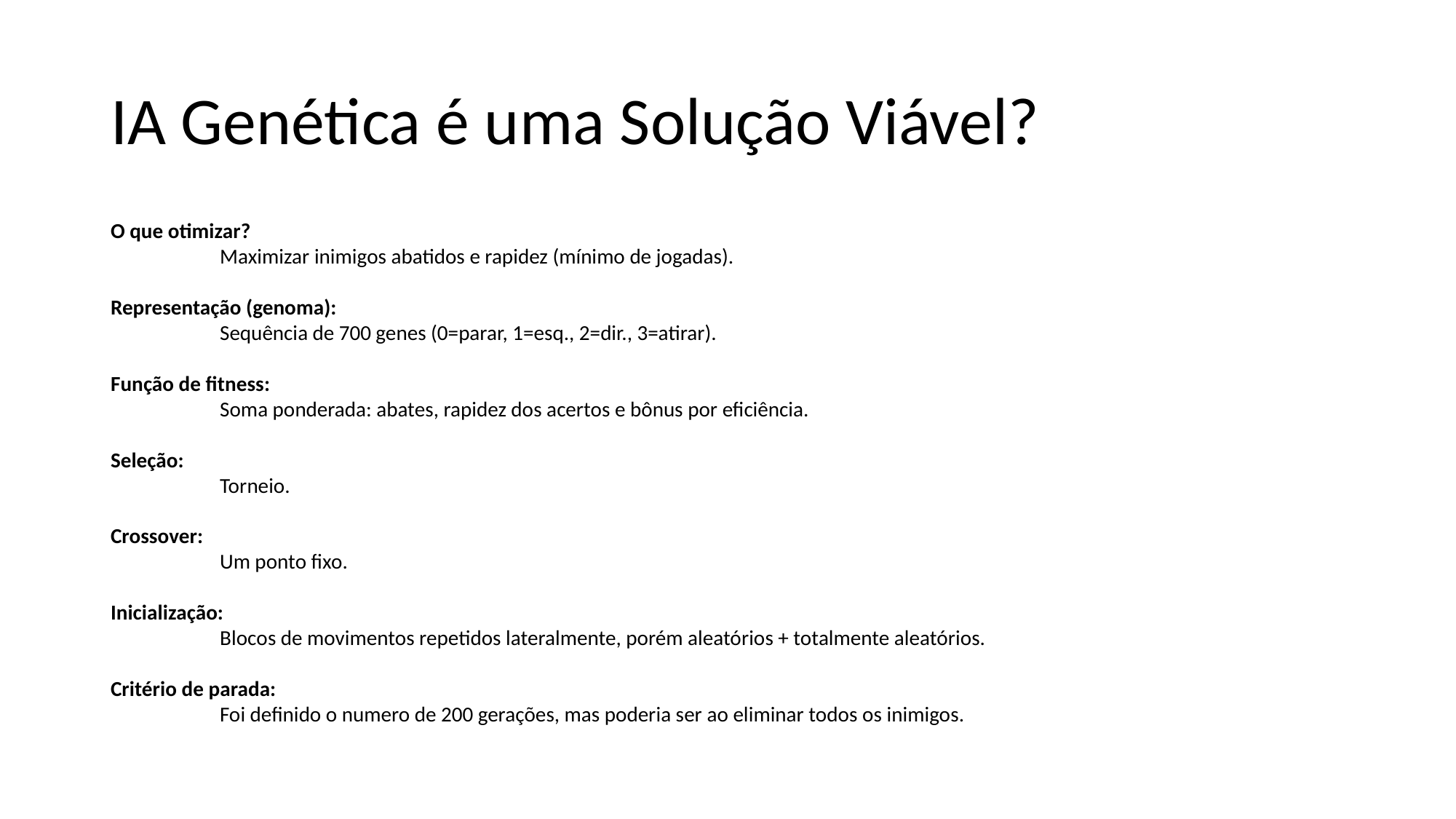

# IA Genética é uma Solução Viável?
O que otimizar?
	Maximizar inimigos abatidos e rapidez (mínimo de jogadas).

Representação (genoma):
	Sequência de 700 genes (0=parar, 1=esq., 2=dir., 3=atirar).

Função de fitness:
	Soma ponderada: abates, rapidez dos acertos e bônus por eficiência.

Seleção:
	Torneio.

Crossover:
	Um ponto fixo.

Inicialização:
	Blocos de movimentos repetidos lateralmente, porém aleatórios + totalmente aleatórios.

Critério de parada:
	Foi definido o numero de 200 gerações, mas poderia ser ao eliminar todos os inimigos.